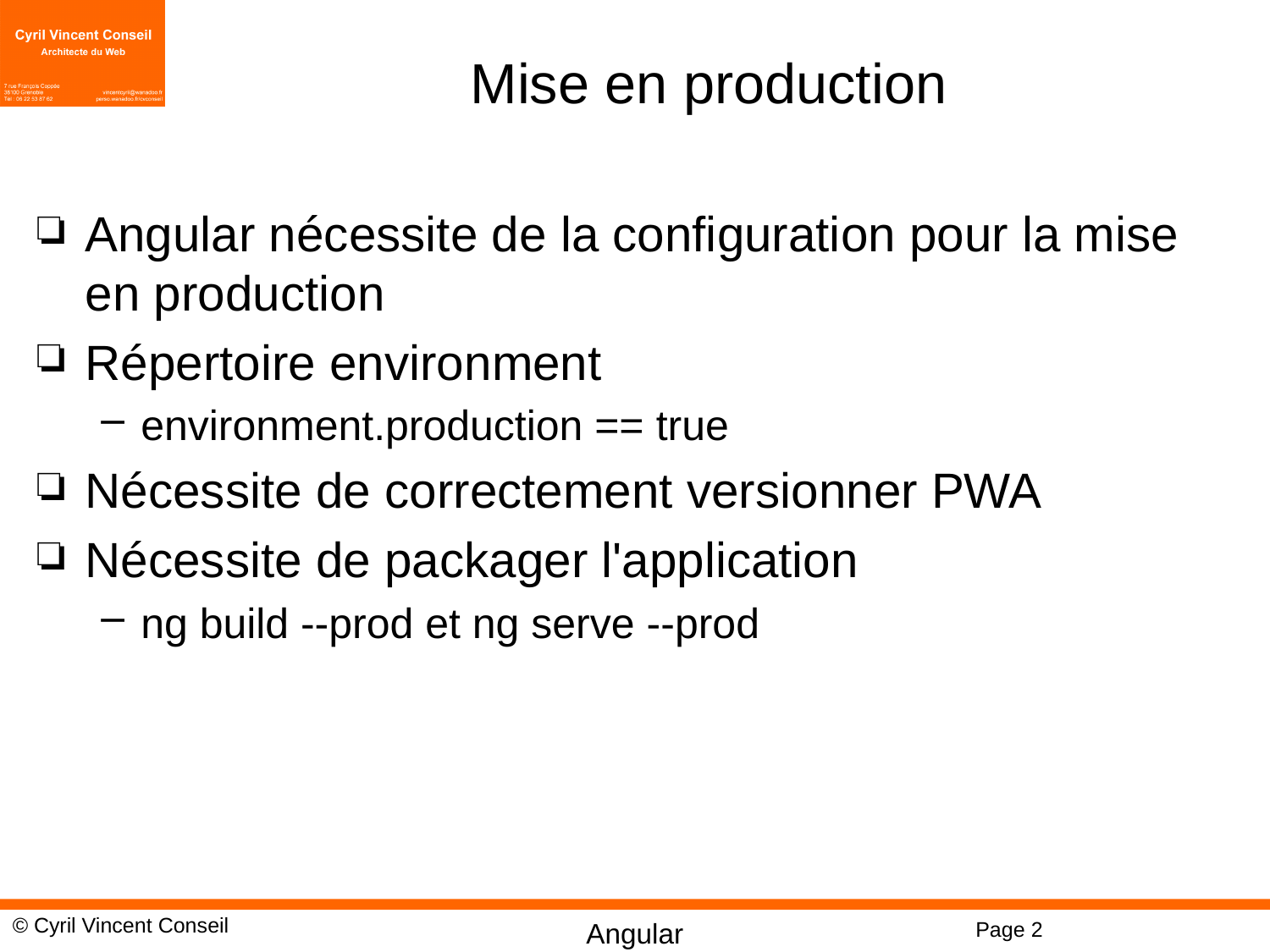

# Mise en production
Angular nécessite de la configuration pour la mise en production
Répertoire environment
environment.production == true
Nécessite de correctement versionner PWA
Nécessite de packager l'application
ng build --prod et ng serve --prod